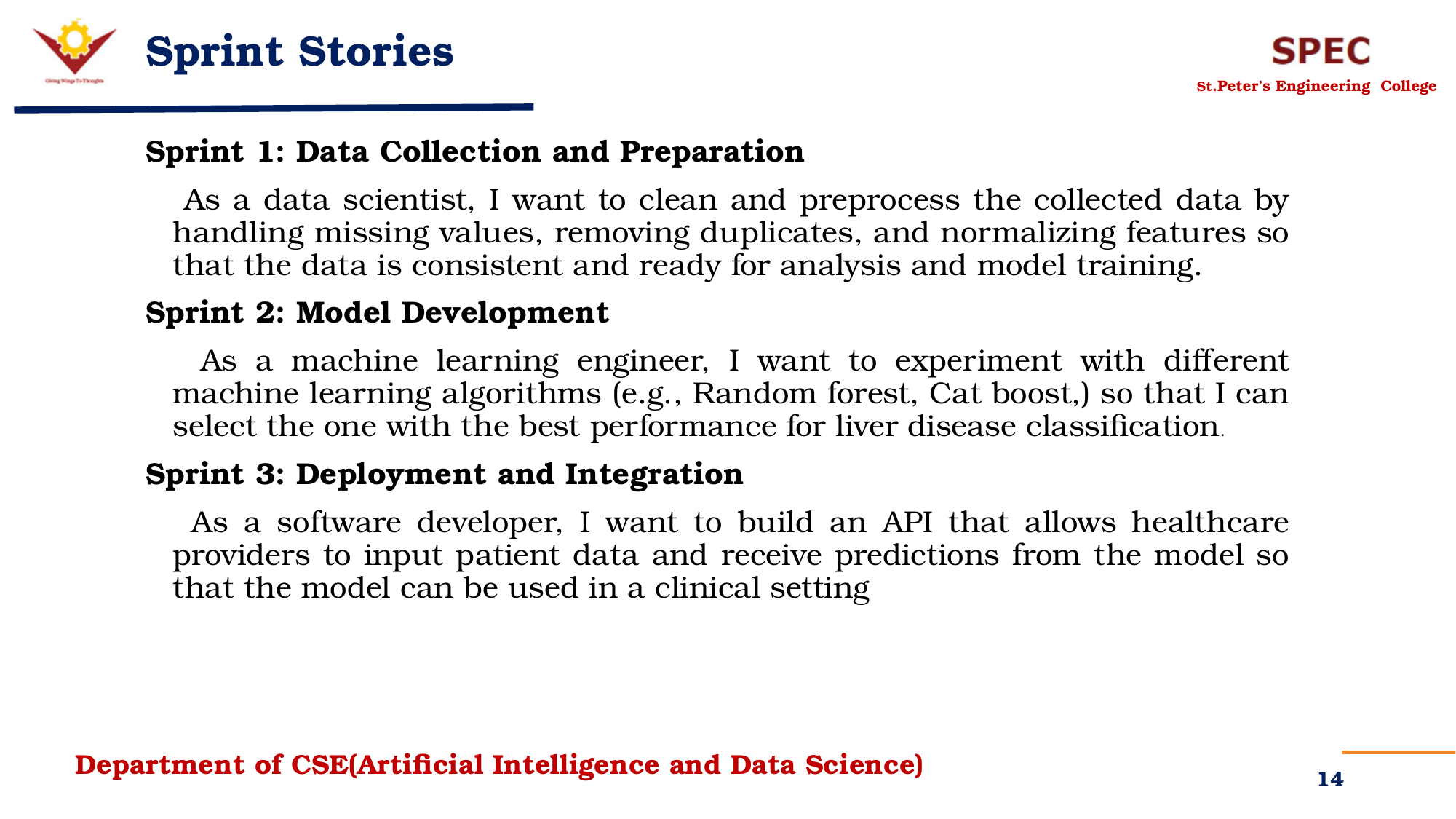

# Sprint Stories
Sprint 1: Data Collection and Preparation
   As a data scientist, I want to clean and preprocess the collected data by handling missing values, removing duplicates, and normalizing features so that the data is consistent and ready for analysis and model training.
Sprint 2: Model Development
   As a machine learning engineer, I want to experiment with different machine learning algorithms (e.g., Random forest, Cat boost,) so that I can select the one with the best performance for liver disease classification.
Sprint 3: Deployment and Integration
   As a software developer, I want to build an API that allows healthcare providers to input patient data and receive predictions from the model so that the model can be used in a clinical setting
14